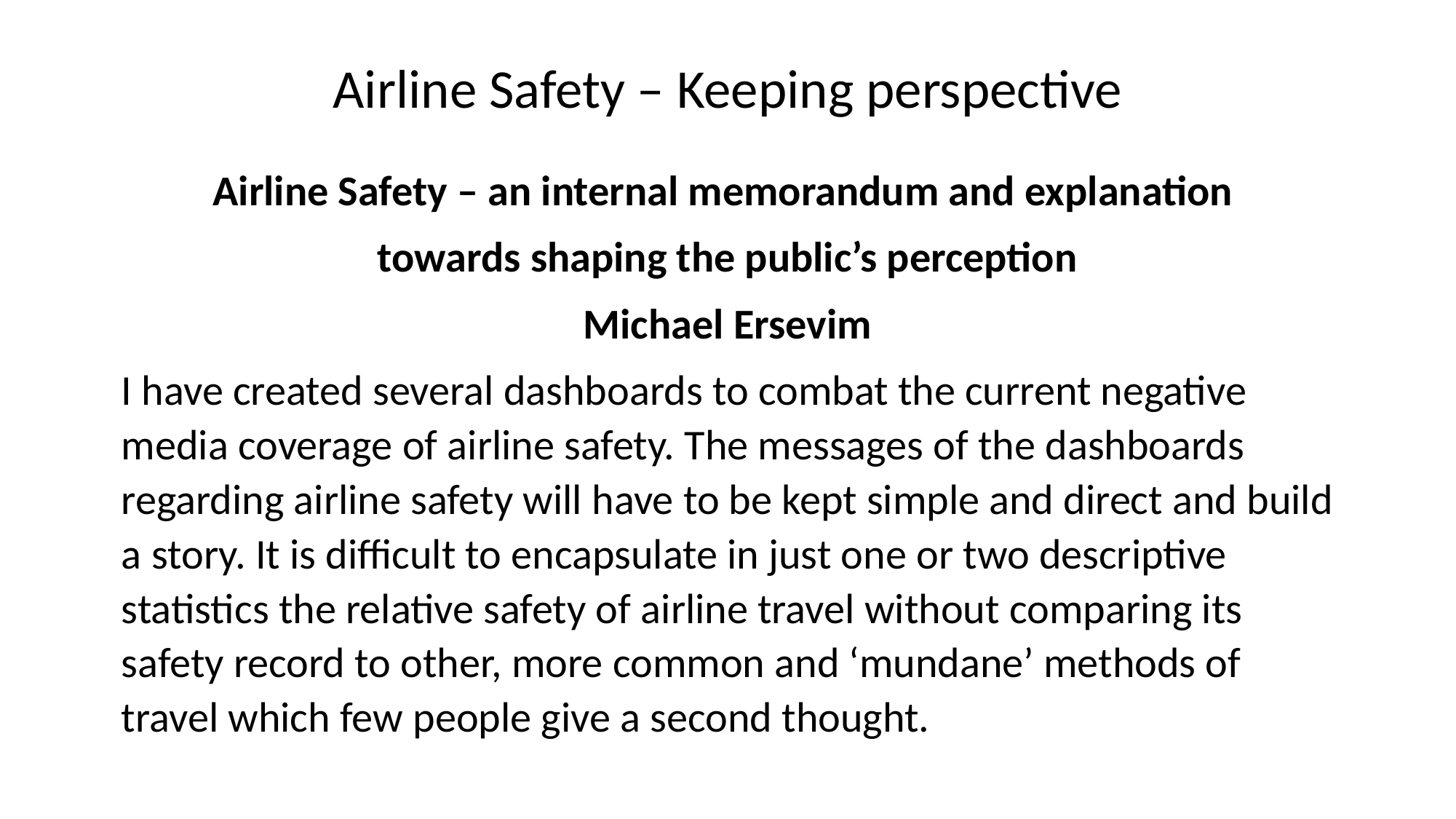

Airline Safety – Keeping perspective
Airline Safety – an internal memorandum and explanation
towards shaping the public’s perception
Michael Ersevim
I have created several dashboards to combat the current negative media coverage of airline safety. The messages of the dashboards regarding airline safety will have to be kept simple and direct and build a story. It is difficult to encapsulate in just one or two descriptive statistics the relative safety of airline travel without comparing its safety record to other, more common and ‘mundane’ methods of travel which few people give a second thought.